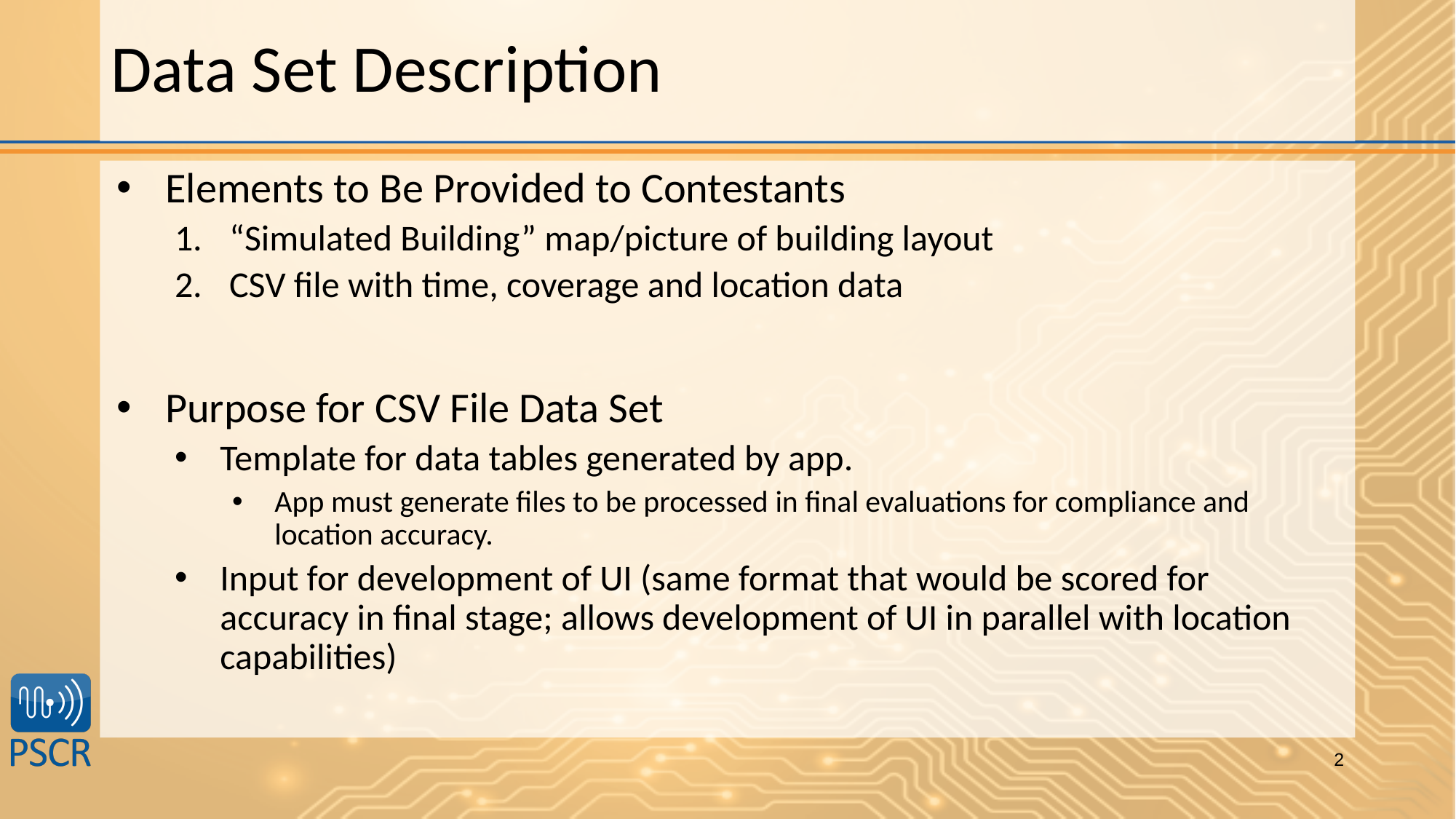

# Data Set Description
Elements to Be Provided to Contestants
“Simulated Building” map/picture of building layout
CSV file with time, coverage and location data

Purpose for CSV File Data Set
Template for data tables generated by app.
App must generate files to be processed in final evaluations for compliance and location accuracy.
Input for development of UI (same format that would be scored for accuracy in final stage; allows development of UI in parallel with location capabilities)